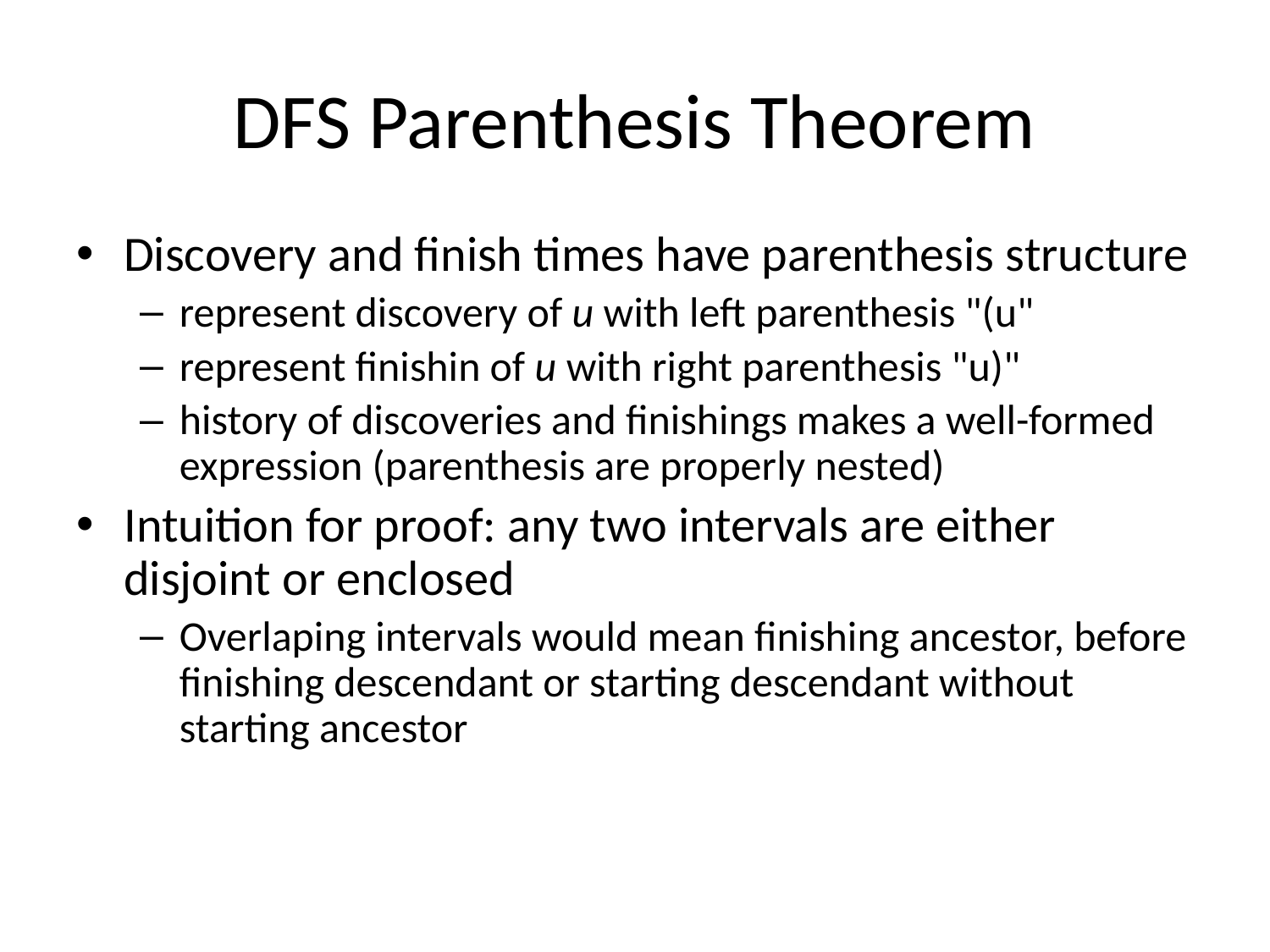

# DFS Parenthesis Theorem
Discovery and finish times have parenthesis structure
represent discovery of u with left parenthesis "(u"
represent finishin of u with right parenthesis "u)"
history of discoveries and finishings makes a well-formed expression (parenthesis are properly nested)
Intuition for proof: any two intervals are either disjoint or enclosed
Overlaping intervals would mean finishing ancestor, before finishing descendant or starting descendant without starting ancestor